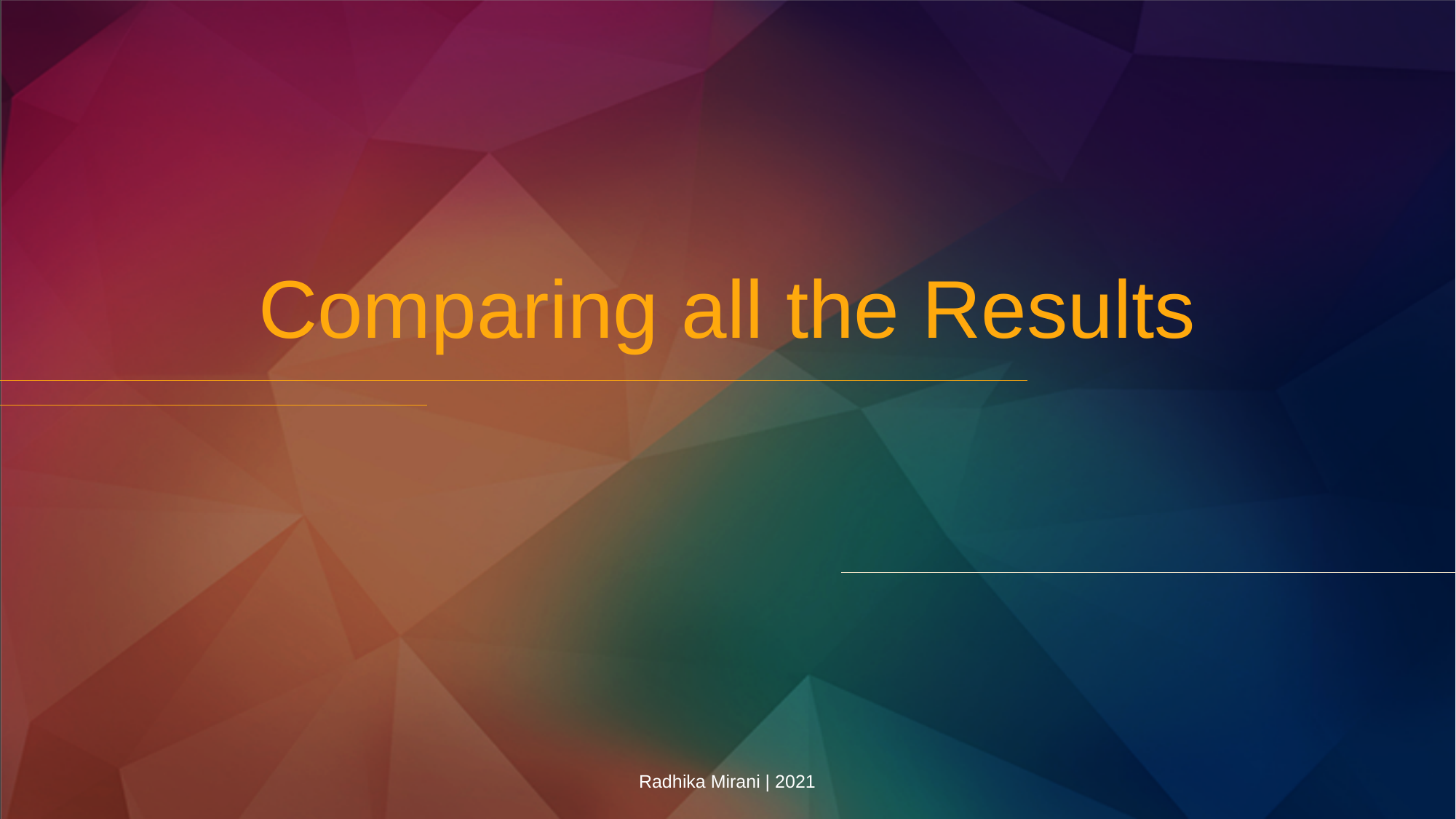

# Comparing all the Results
Radhika Mirani | 2021
20